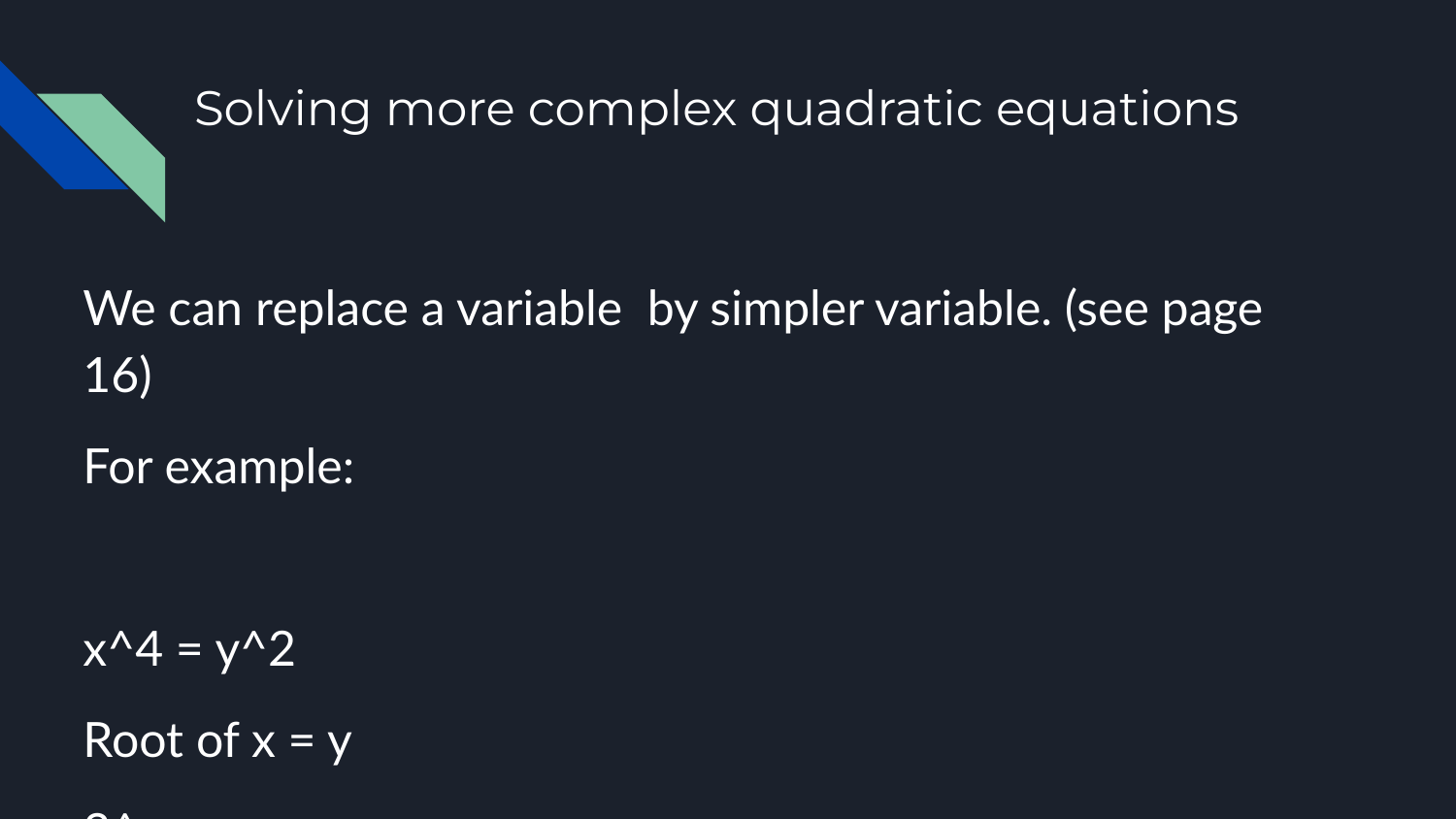

# Solving more complex quadratic equations
We can replace a variable  by simpler variable. (see page 16)
For example:

x^4 = y^2
Root of x = y
3^x = y